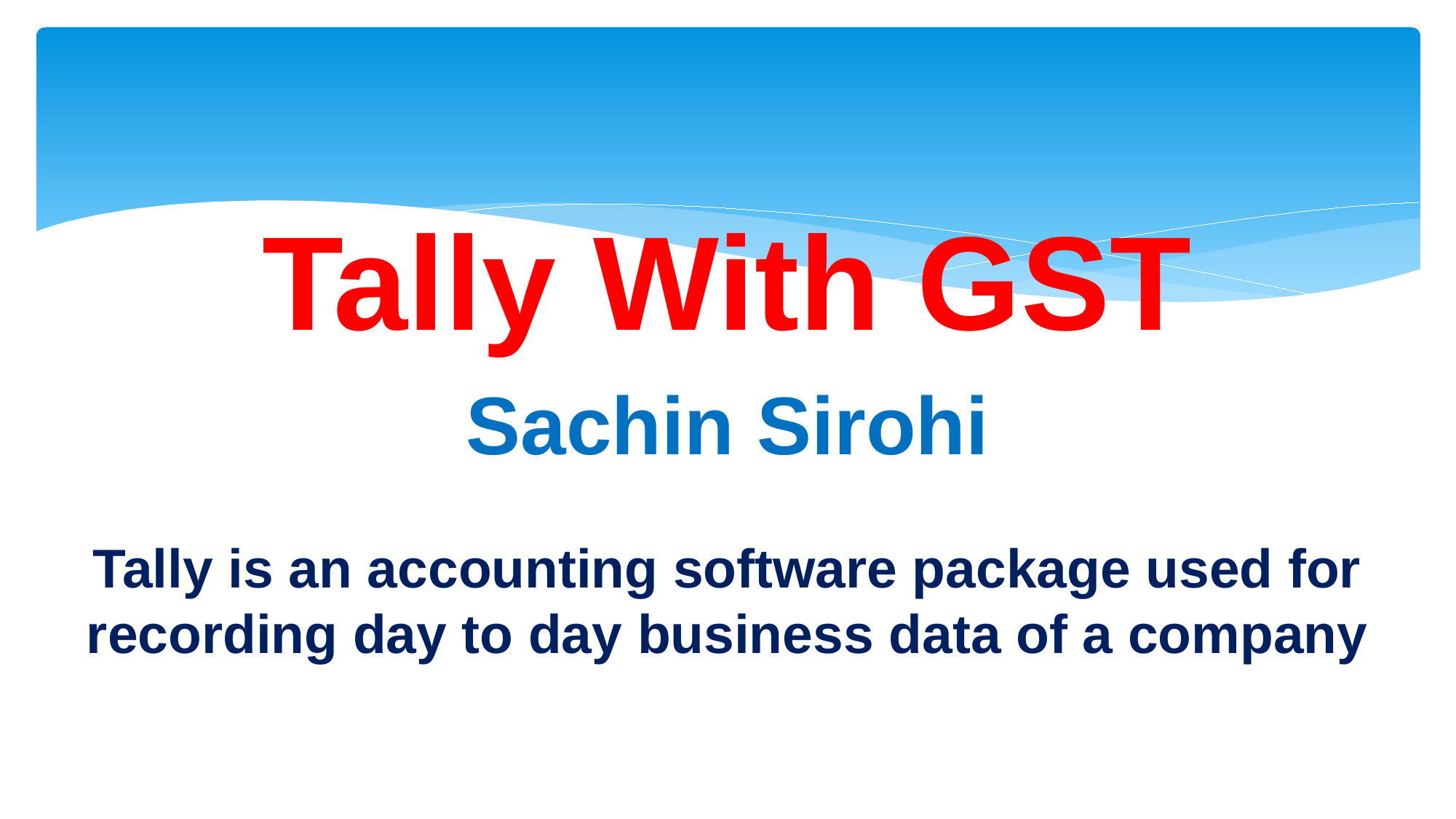

Tally With GST
Sachin Sirohi
Tally is an accounting software package used for recording day to day business data of a company